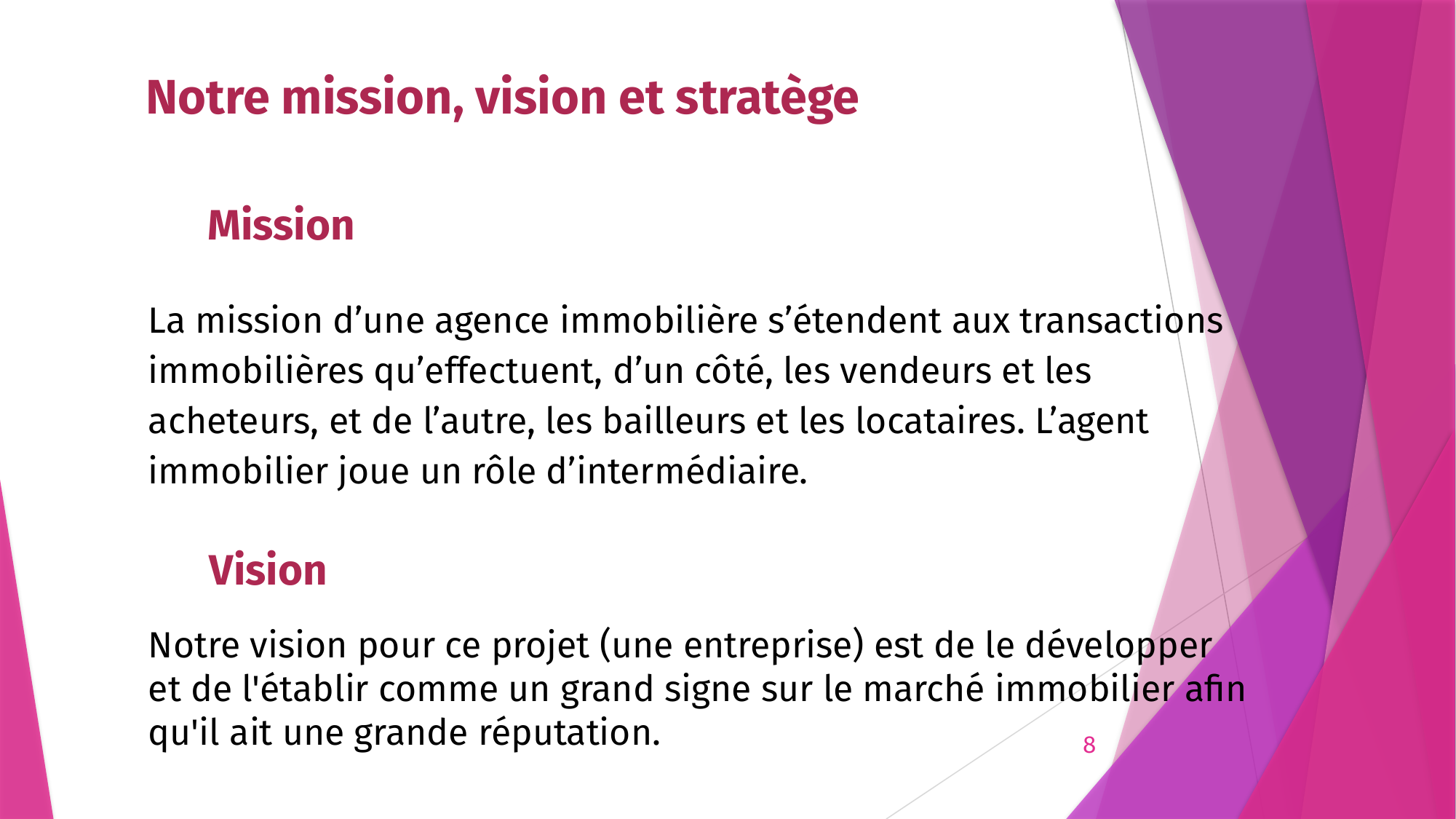

Notre mission, vision et stratège

Mission
La mission d’une agence immobilière s’étendent aux transactions immobilières qu’effectuent, d’un côté, les vendeurs et les acheteurs, et de l’autre, les bailleurs et les locataires. L’agent immobilier joue un rôle d’intermédiaire.

Vision
Notre vision pour ce projet (une entreprise) est de le développer et de l'établir comme un grand signe sur le marché immobilier afin qu'il ait une grande réputation.
8